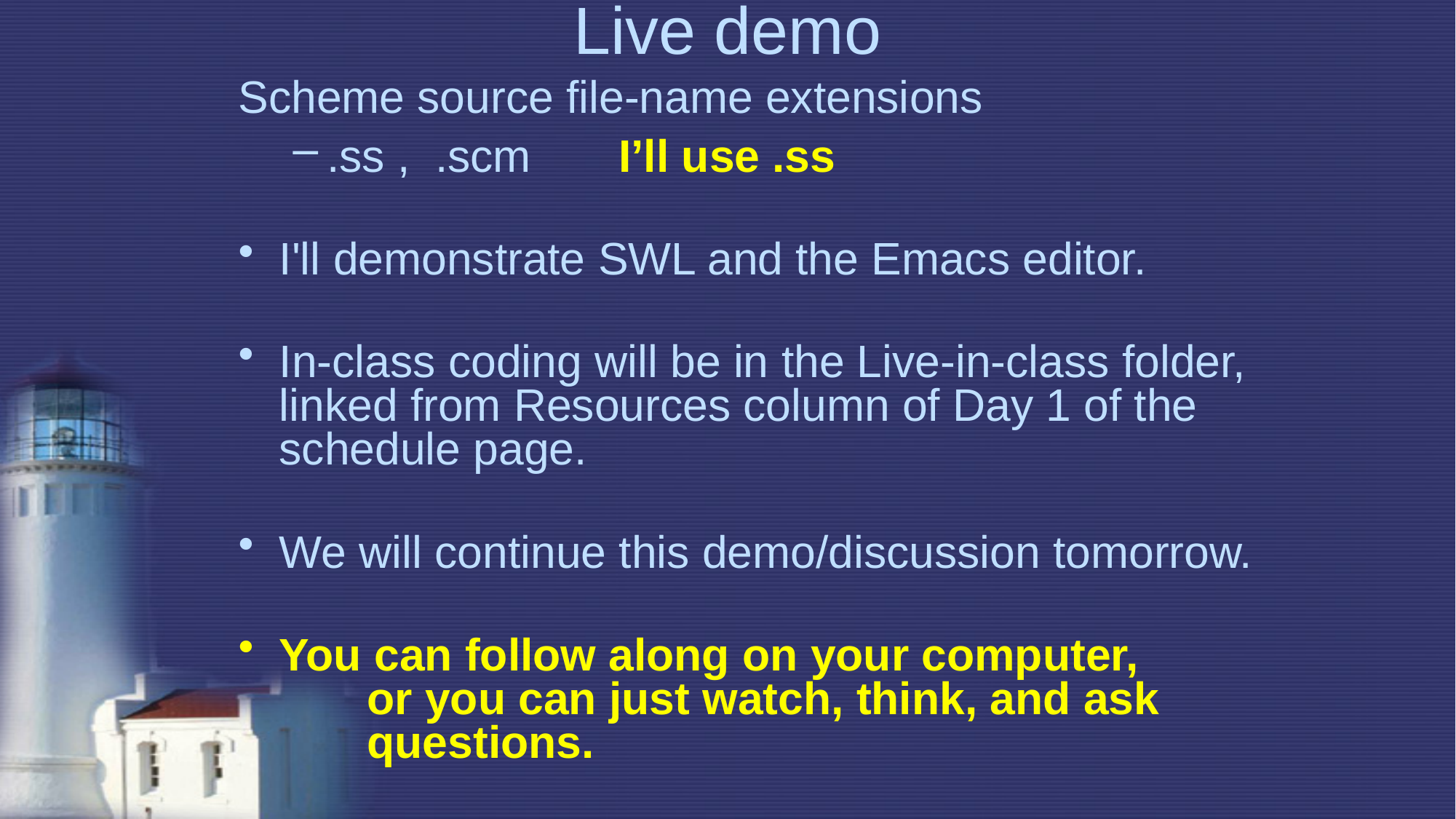

# Live demo
Scheme source file-name extensions
.ss ,  .scm       I’ll use .ss
I'll demonstrate SWL and the Emacs editor.
In-class coding will be in the Live-in-class folder, linked from Resources column of Day 1 of the schedule page.
We will continue this demo/discussion tomorrow.
You can follow along on your computer,
       or you can just watch, think, and ask
       questions.